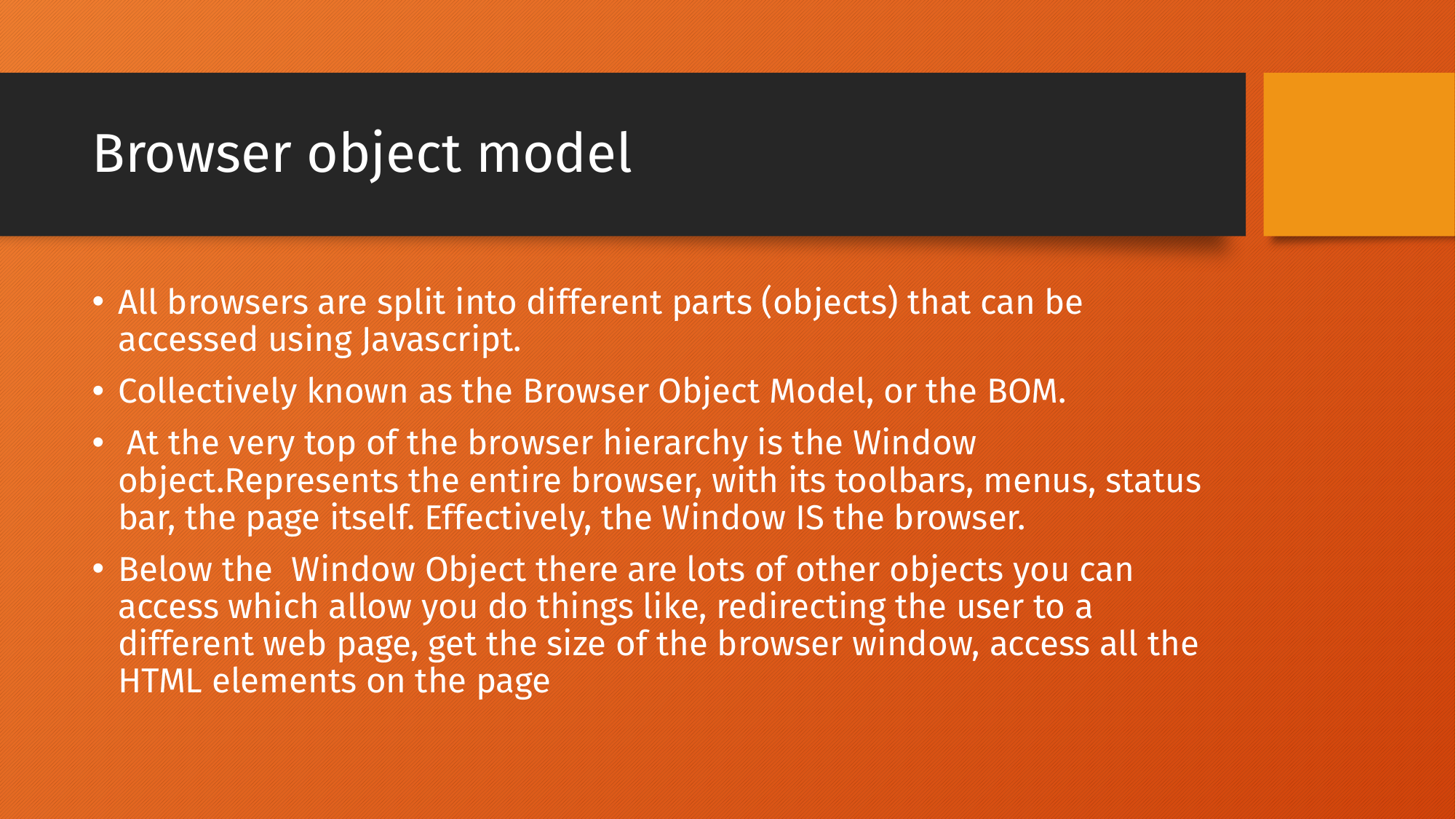

# Browser object model
All browsers are split into different parts (objects) that can be accessed using Javascript.
Collectively known as the Browser Object Model, or the BOM.
 At the very top of the browser hierarchy is the Window object.Represents the entire browser, with its toolbars, menus, status bar, the page itself. Effectively, the Window IS the browser.
Below the  Window Object there are lots of other objects you can access which allow you do things like, redirecting the user to a different web page, get the size of the browser window, access all the HTML elements on the page